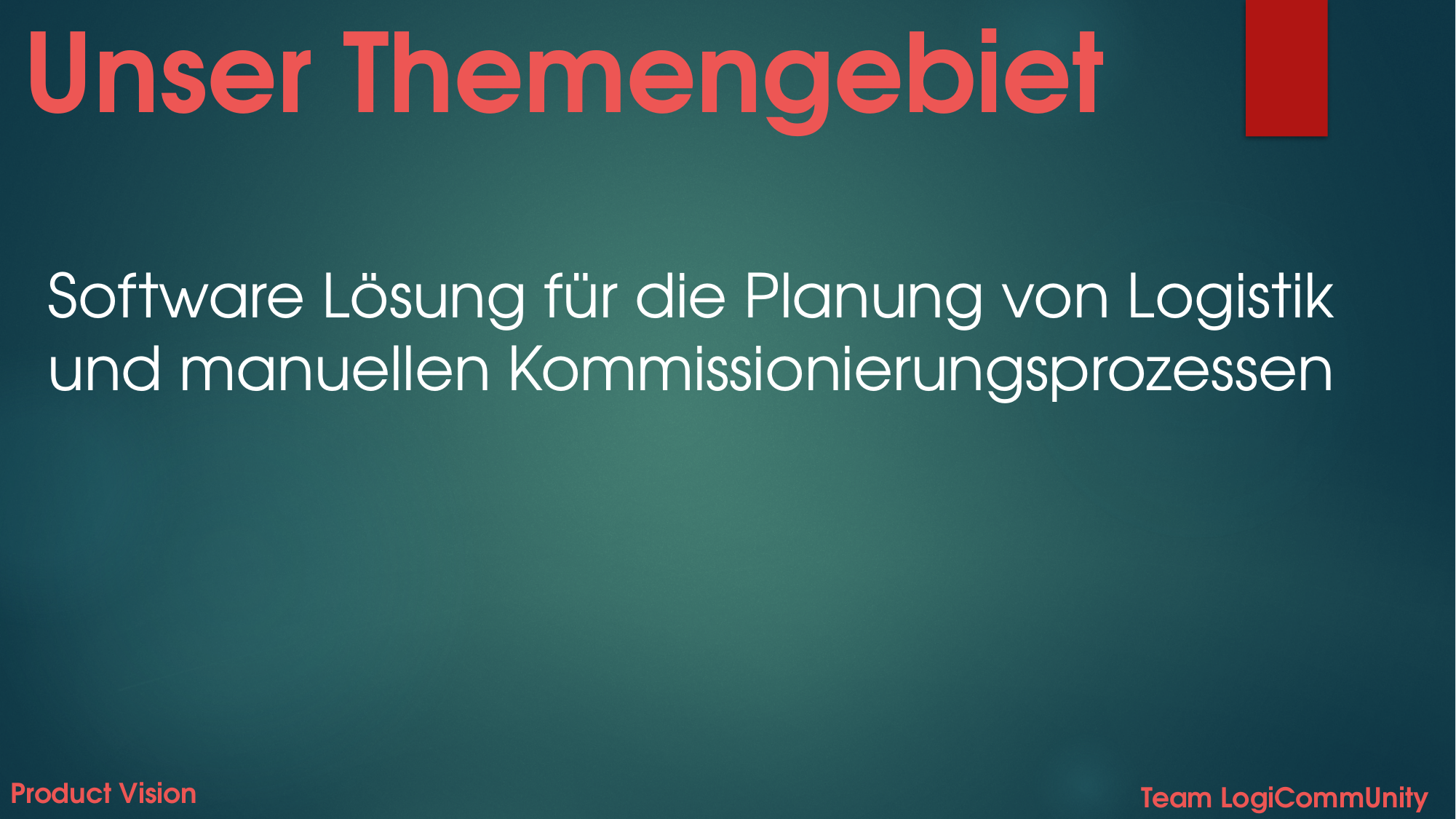

# Unser Themengebiet
Software Lösung für die Planung von Logistik und manuellen Kommissionierungsprozessen
Product Vision
Team LogiCommUnity